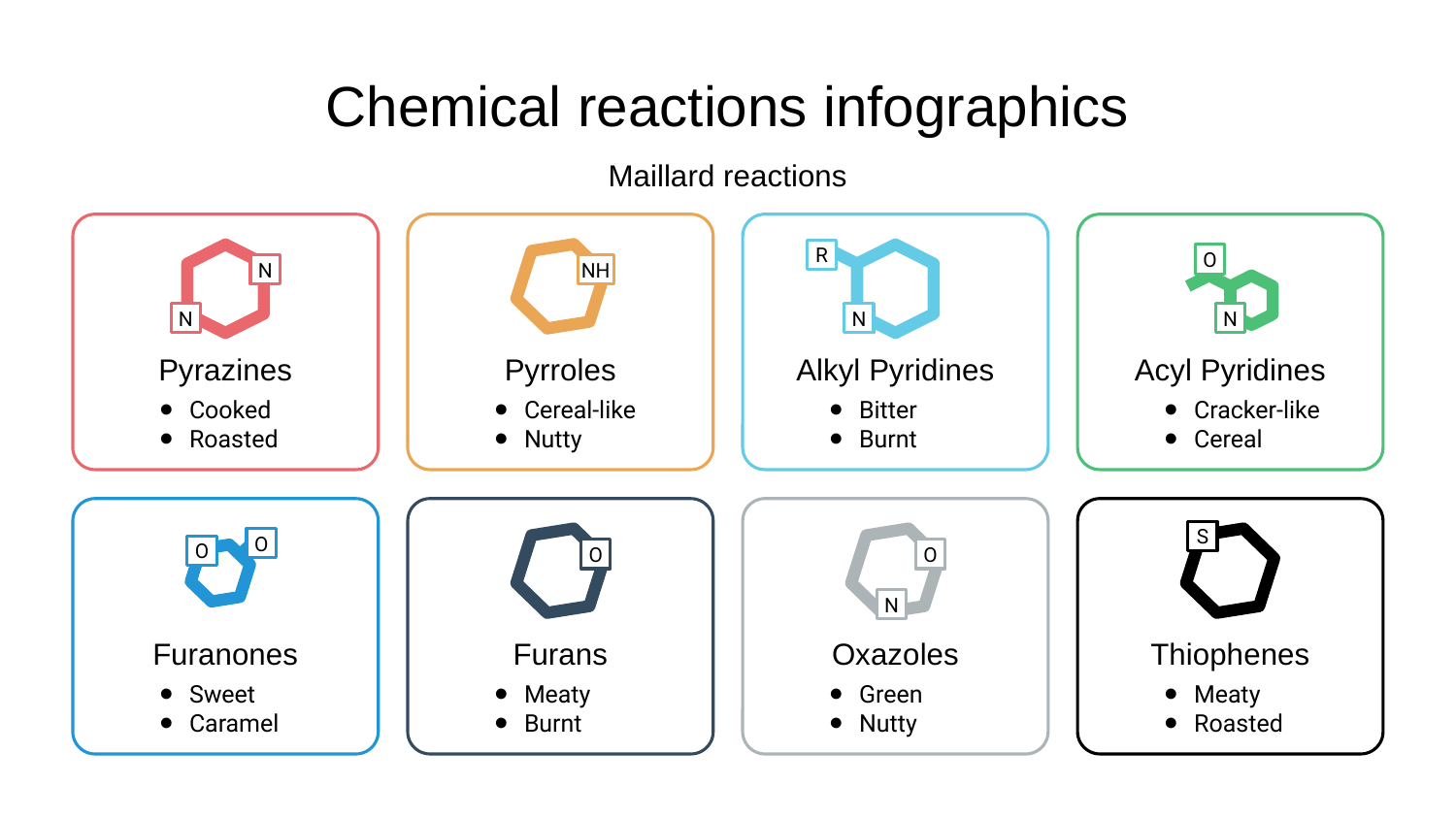

# Chemical reactions infographics
Maillard reactions

NH
R

N

N
N
O

N
Pyrazines
Cooked
Roasted
Pyrroles
Cereal-like
Nutty
Alkyl Pyridines
Bitter
Burnt
Acyl Pyridines
Cracker-like
Cereal

O

O
N
S

O

O
Furanones
Sweet
Caramel
Furans
Meaty
Burnt
Oxazoles
Green
Nutty
Thiophenes
Meaty
Roasted